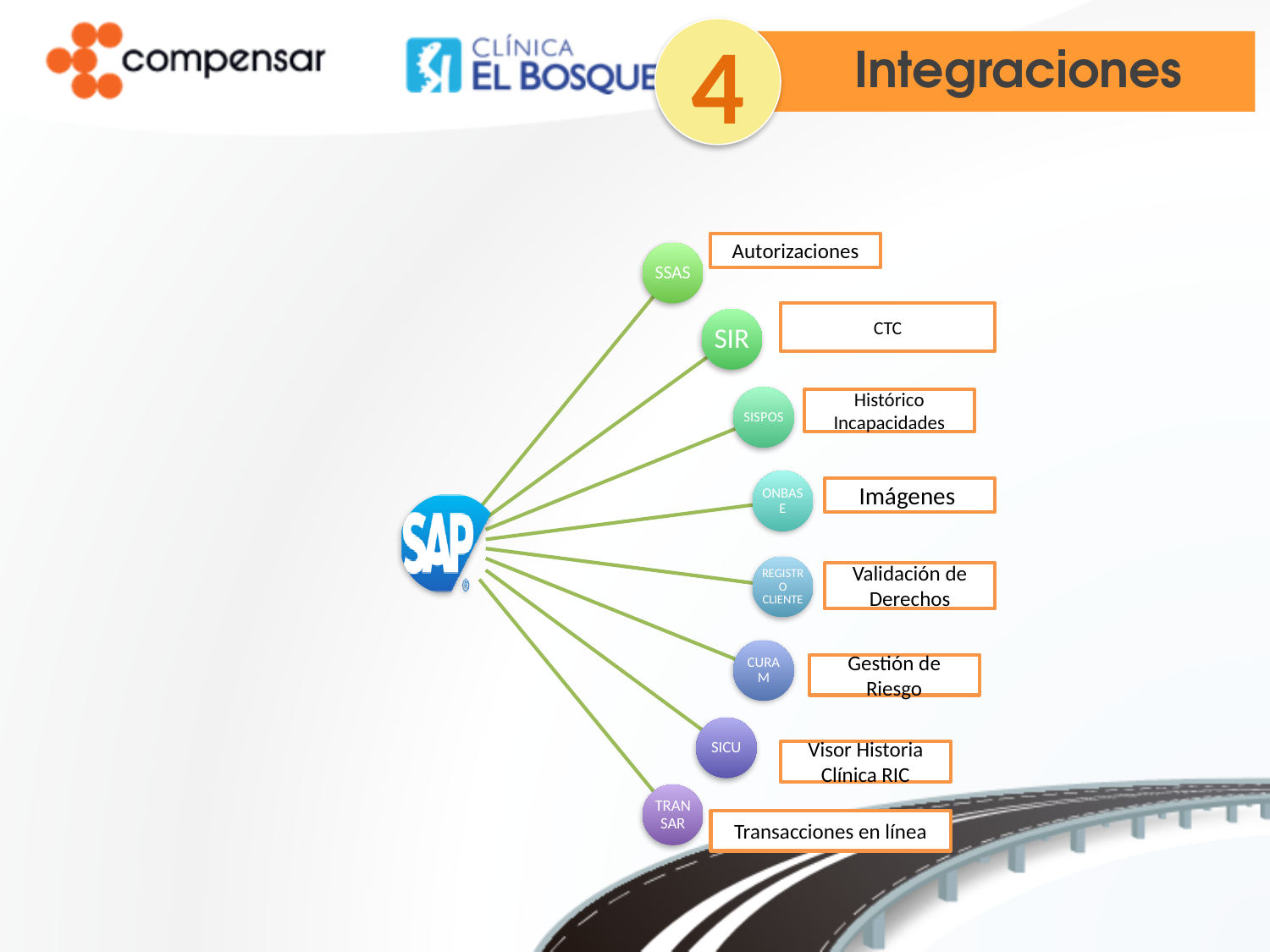

4
   Integraciones
Autorizaciones
SSAS
SIR
SISPOS
ONBASE
REGISTRO CLIENTE
CURAM
SICU
TRANSAR
CTC

Histórico Incapacidades
Imágenes
Validación de Derechos
Gestión de Riesgo
Visor Historia Clínica RIC
Transacciones en línea